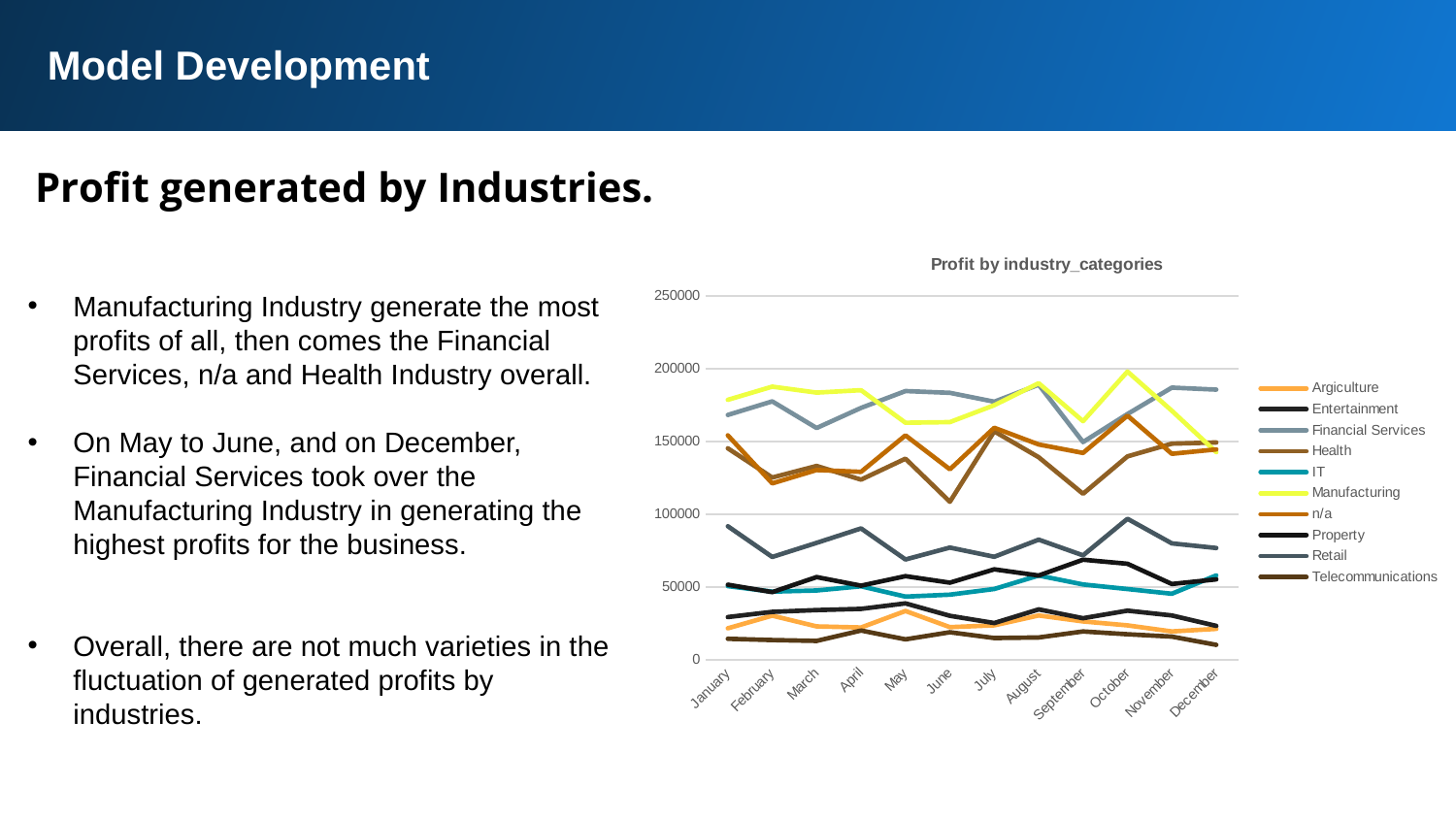

Model Development
Profit generated by Industries.

### Chart: Profit by industry_categories

| Category | Argiculture | Entertainment | Financial Services | Health | IT | Manufacturing | n/a | Property | Retail | Telecommunications |
|---|---|---|---|---|---|---|---|---|---|---|
| January | 21564.9 | 29284.24 | 168134.38999999998 | 145242.39000000004 | 50523.61999999999 | 178543.24999999983 | 154110.25998779997 | 51489.65000000001 | 91661.52000000002 | 14339.650000000005 |
| February | 30253.2 | 32861.65 | 177479.08999999988 | 125150.16999999998 | 46735.859999999986 | 187595.46999999977 | 121114.18000000001 | 46396.52 | 70571.09999999999 | 13480.499999999998 |
| March | 22855.459999999995 | 34052.38999999999 | 159178.89999999997 | 133099.60999999993 | 47541.78999999999 | 183488.9299999999 | 130331.76000000001 | 56760.160000000025 | 80248.60999999999 | 12906.35 |
| April | 22110.260000000002 | 34883.52 | 172997.26999999996 | 123686.01000000004 | 50415.19000000001 | 185166.63 | 129056.36000000013 | 50835.20999999999 | 90161.00000000007 | 20028.589999999997 |
| May | 33458.56 | 38675.27999999999 | 184538.31999999986 | 138119.1 | 43301.590000000004 | 162790.6899999999 | 154120.63999999993 | 57360.710000000014 | 68842.26 | 13943.099999999999 |
| June | 22335.500000000004 | 30125.990000000005 | 183327.2899999999 | 108455.41 | 44646.05999999998 | 163227.65999999977 | 130802.30000000002 | 52877.67 | 77025.15000000002 | 18832.64 |
| July | 23610.130000000005 | 25172.729999999992 | 177241.46999999986 | 156882.61999999997 | 48555.91 | 174847.14999999976 | 159336.5599999999 | 62039.01999999998 | 70669.65000000004 | 14861.41 |
| August | 30378.329999999998 | 34534.33999999999 | 188918.08999999982 | 139091.83000000013 | 57820.83000000003 | 189932.5299999998 | 147861.95000000004 | 57821.35000000001 | 82466.04000000001 | 15236.610000000002 |
| September | 26295.040000000005 | 28496.249999999993 | 149538.78999999998 | 113929.01999999997 | 51659.86999999999 | 163853.11 | 142054.5100000001 | 68652.73999999998 | 71662.77999999997 | 19372.72 |
| October | 23560.570000000003 | 33687.32999999999 | 168782.57999999993 | 139689.08999999994 | 48524.36999999999 | 197930.78999999992 | 167690.10498409992 | 65878.73999999996 | 96788.51000000007 | 17451.05 |
| November | 19380.78 | 30384.459999999995 | 186930.6799999998 | 148402.73999999993 | 45269.07 | 171005.2399999999 | 141455.63999999993 | 51977.83000000001 | 79907.72000000003 | 15860.579999999998 |
| December | 21173.260000000002 | 23200.879999999997 | 185556.18999999997 | 149233.48999999993 | 57886.920000000006 | 142583.18999999994 | 144483.98999999996 | 55164.71000000001 | 76694.93999999999 | 10178.510000000002 |
Manufacturing Industry generate the most profits of all, then comes the Financial Services, n/a and Health Industry overall.

On May to June, and on December, Financial Services took over the Manufacturing Industry in generating the highest profits for the business.

Overall, there are not much varieties in the fluctuation of generated profits by industries.